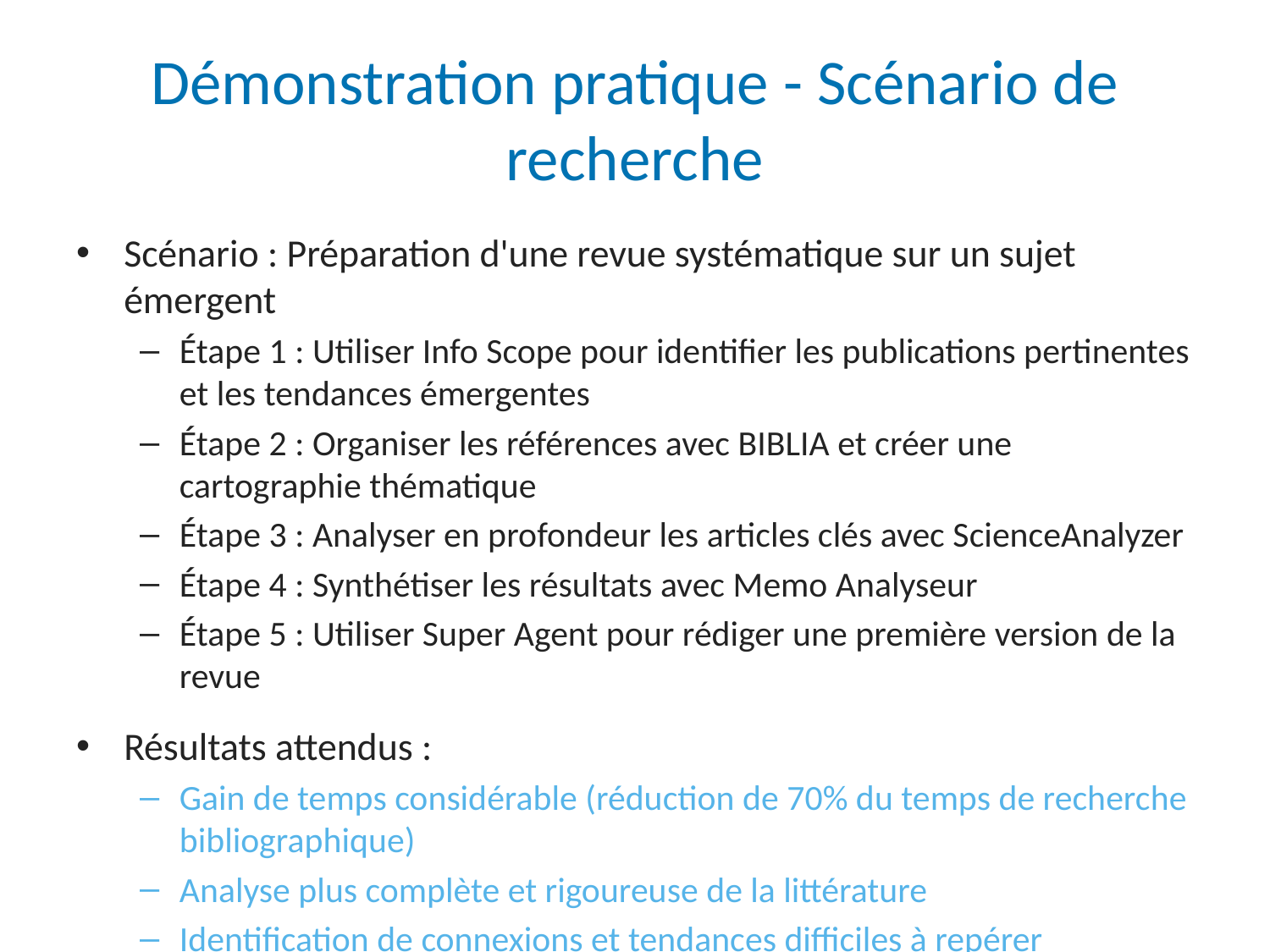

# Démonstration pratique - Scénario de recherche
Scénario : Préparation d'une revue systématique sur un sujet émergent
Étape 1 : Utiliser Info Scope pour identifier les publications pertinentes et les tendances émergentes
Étape 2 : Organiser les références avec BIBLIA et créer une cartographie thématique
Étape 3 : Analyser en profondeur les articles clés avec ScienceAnalyzer
Étape 4 : Synthétiser les résultats avec Memo Analyseur
Étape 5 : Utiliser Super Agent pour rédiger une première version de la revue
Résultats attendus :
Gain de temps considérable (réduction de 70% du temps de recherche bibliographique)
Analyse plus complète et rigoureuse de la littérature
Identification de connexions et tendances difficiles à repérer manuellement